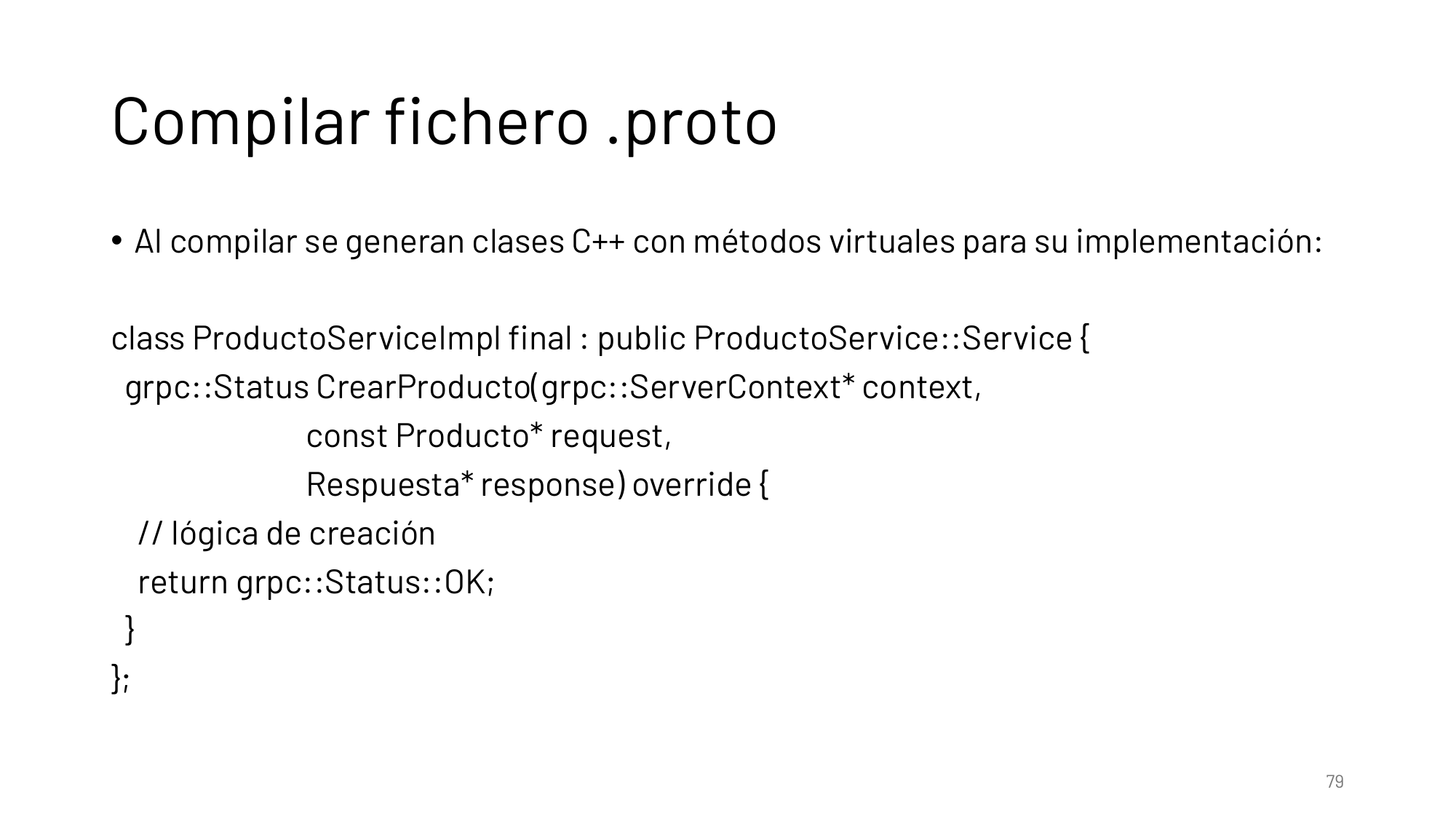

# Compilar fichero .proto
Al compilar se generan clases C++ con métodos virtuales para su implementación:

class ProductoServiceImpl final : public ProductoService::Service {
  grpc::Status CrearProducto(grpc::ServerContext* context,
                             const Producto* request,
                             Respuesta* response) override {
    // lógica de creación
    return grpc::Status::OK;
  }
};

79